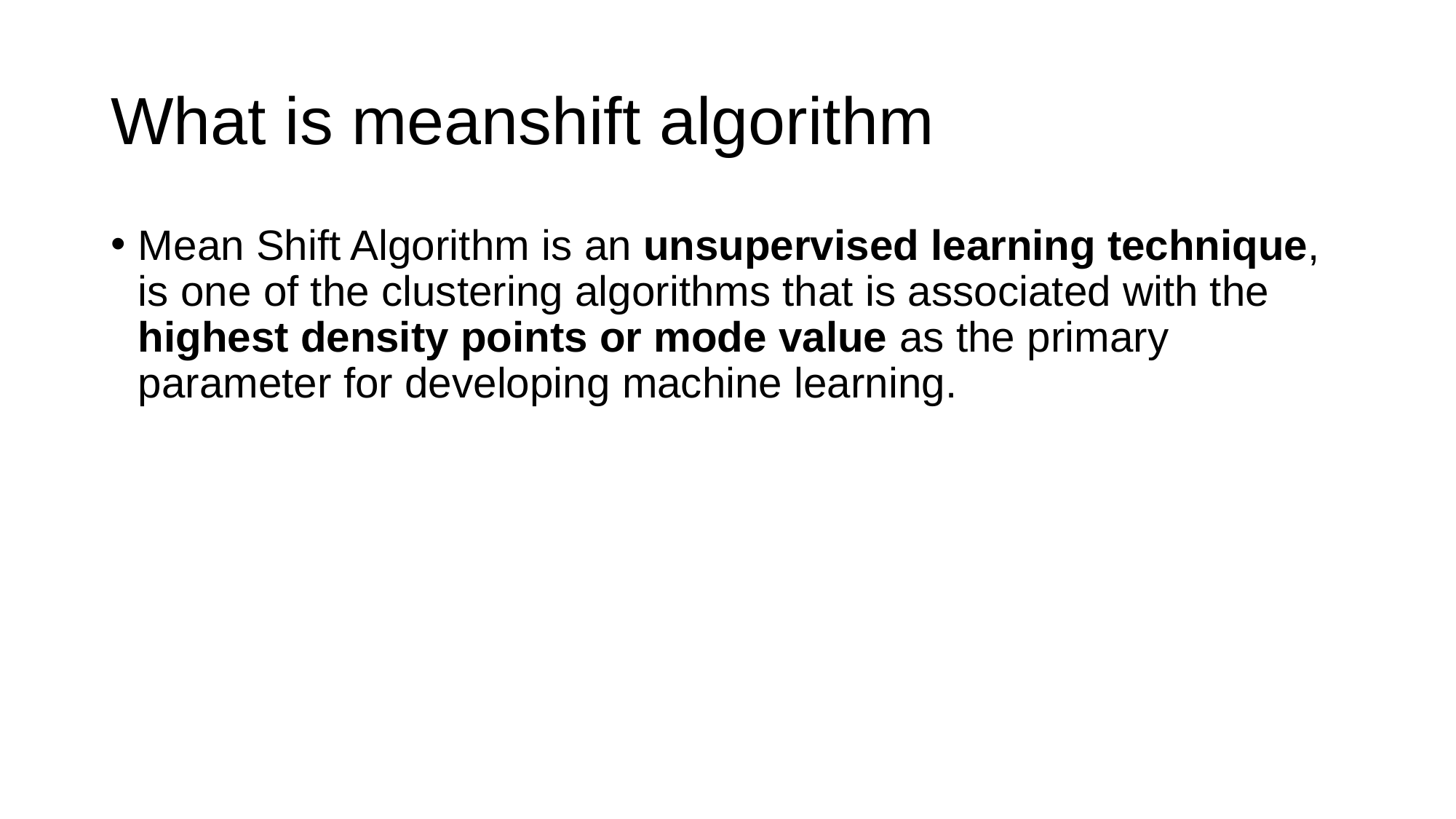

# What is meanshift algorithm
Mean Shift Algorithm is an unsupervised learning technique, is one of the clustering algorithms that is associated with the highest density points or mode value as the primary parameter for developing machine learning.